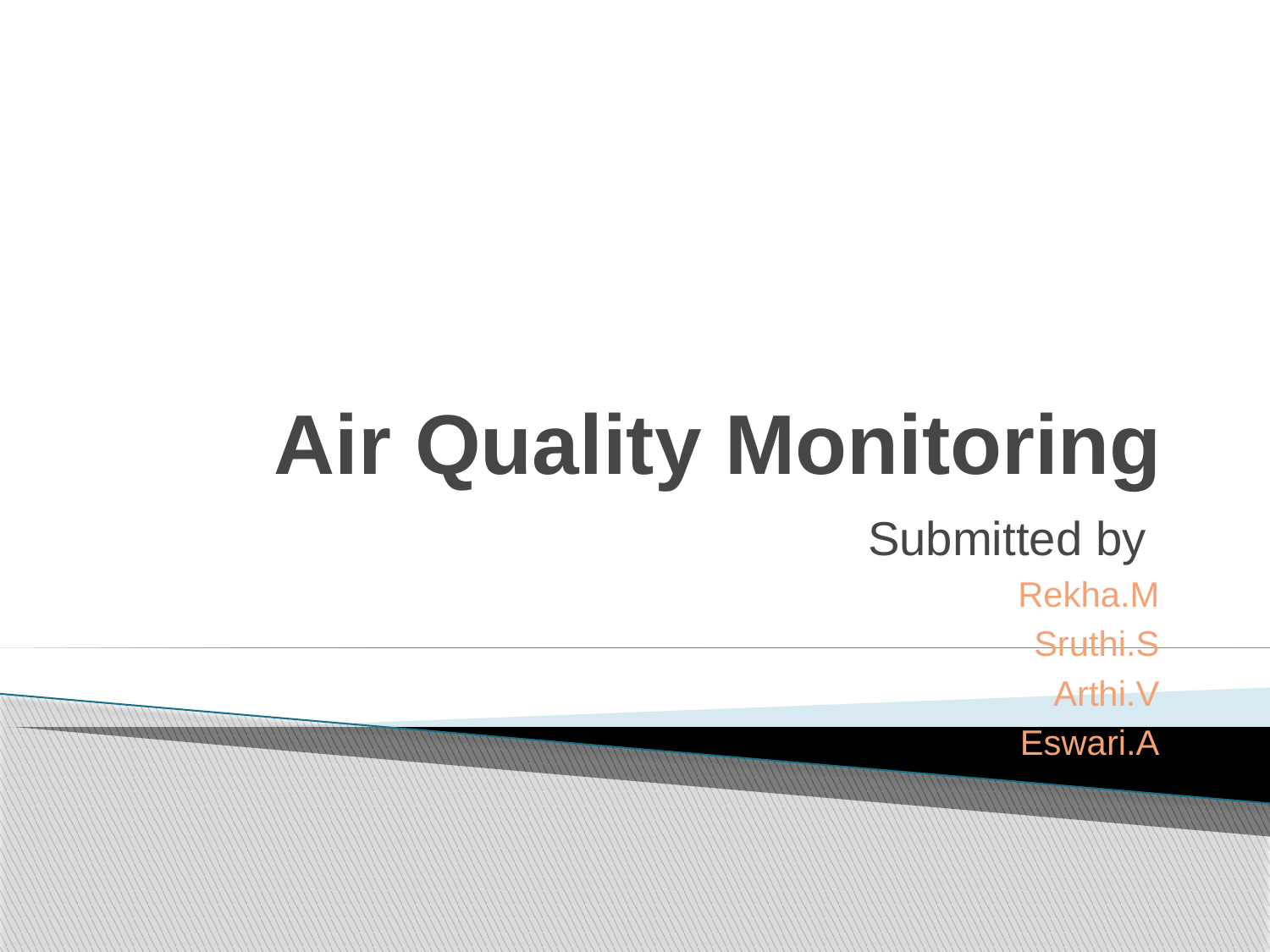

# Air Quality Monitoring
Submitted by
Rekha.M
Sruthi.S
Arthi.V
Eswari.A